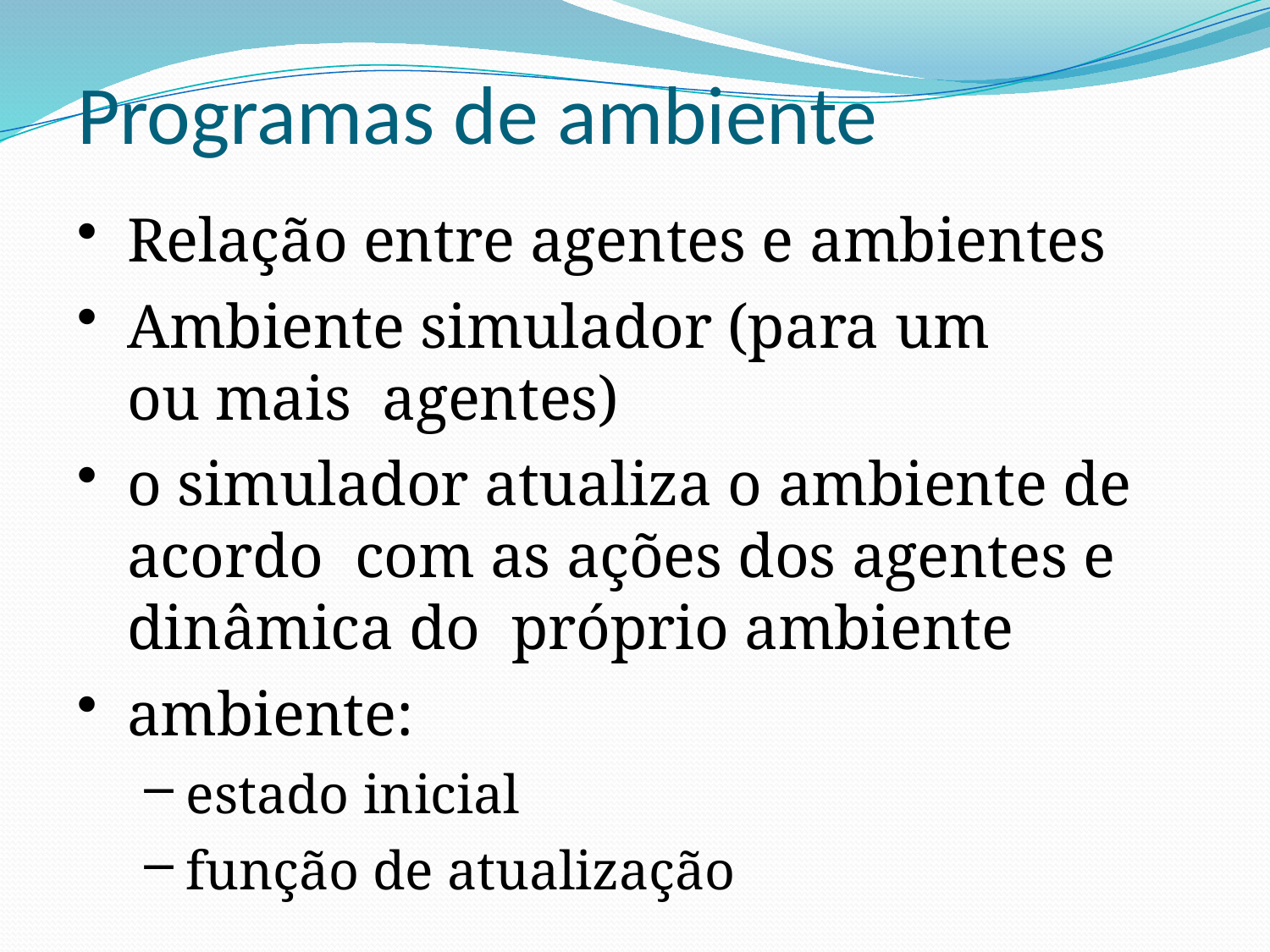

# Programas de ambiente
Relação entre agentes e ambientes
Ambiente simulador (para um ou mais  agentes)
o simulador atualiza o ambiente de acordo  com as ações dos agentes e dinâmica do  próprio ambiente
ambiente:
estado inicial
função de atualização